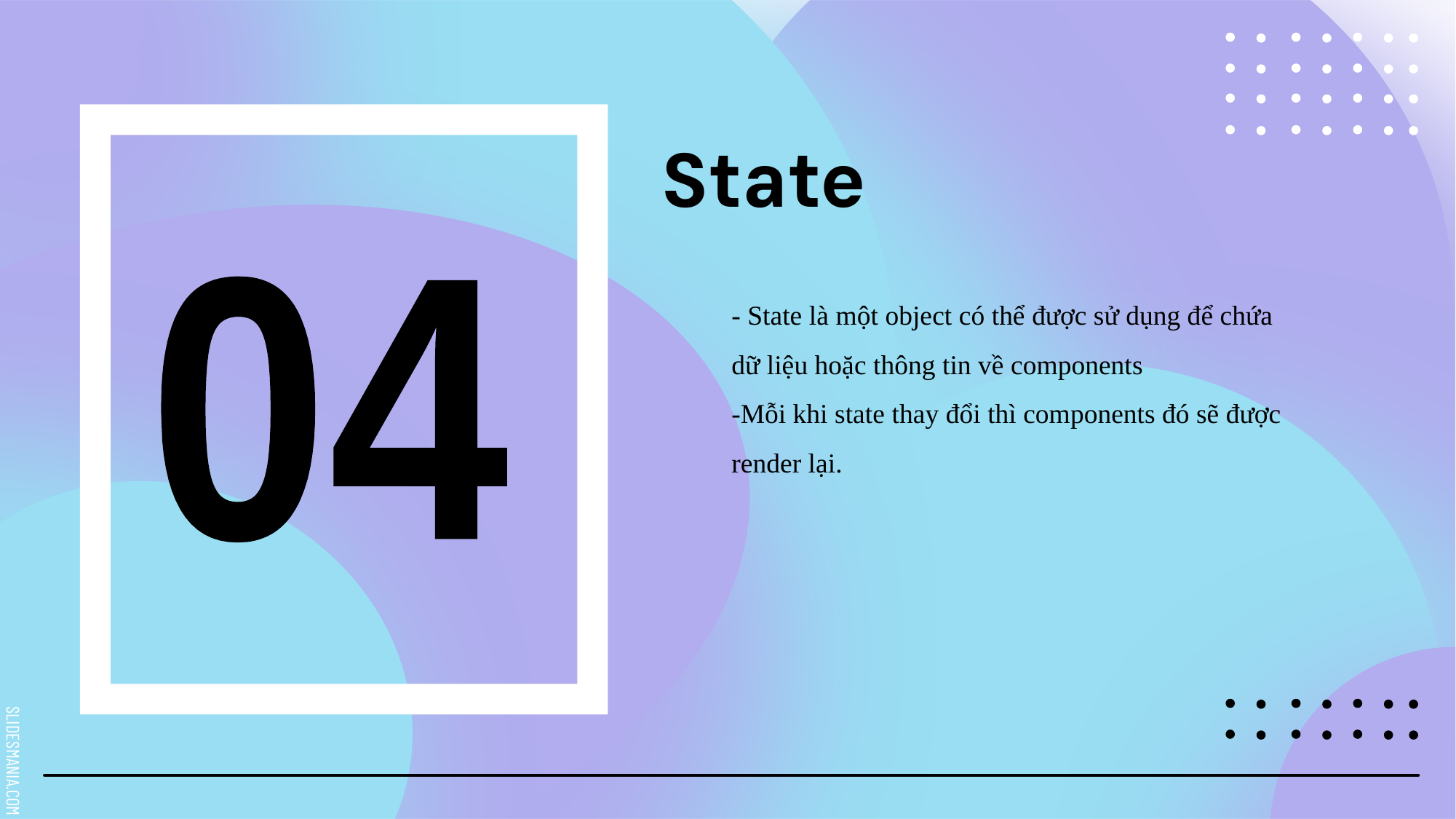

# State
- State là một object có thể được sử dụng để chứa dữ liệu hoặc thông tin về components
-Mỗi khi state thay đổi thì components đó sẽ được render lại.
04